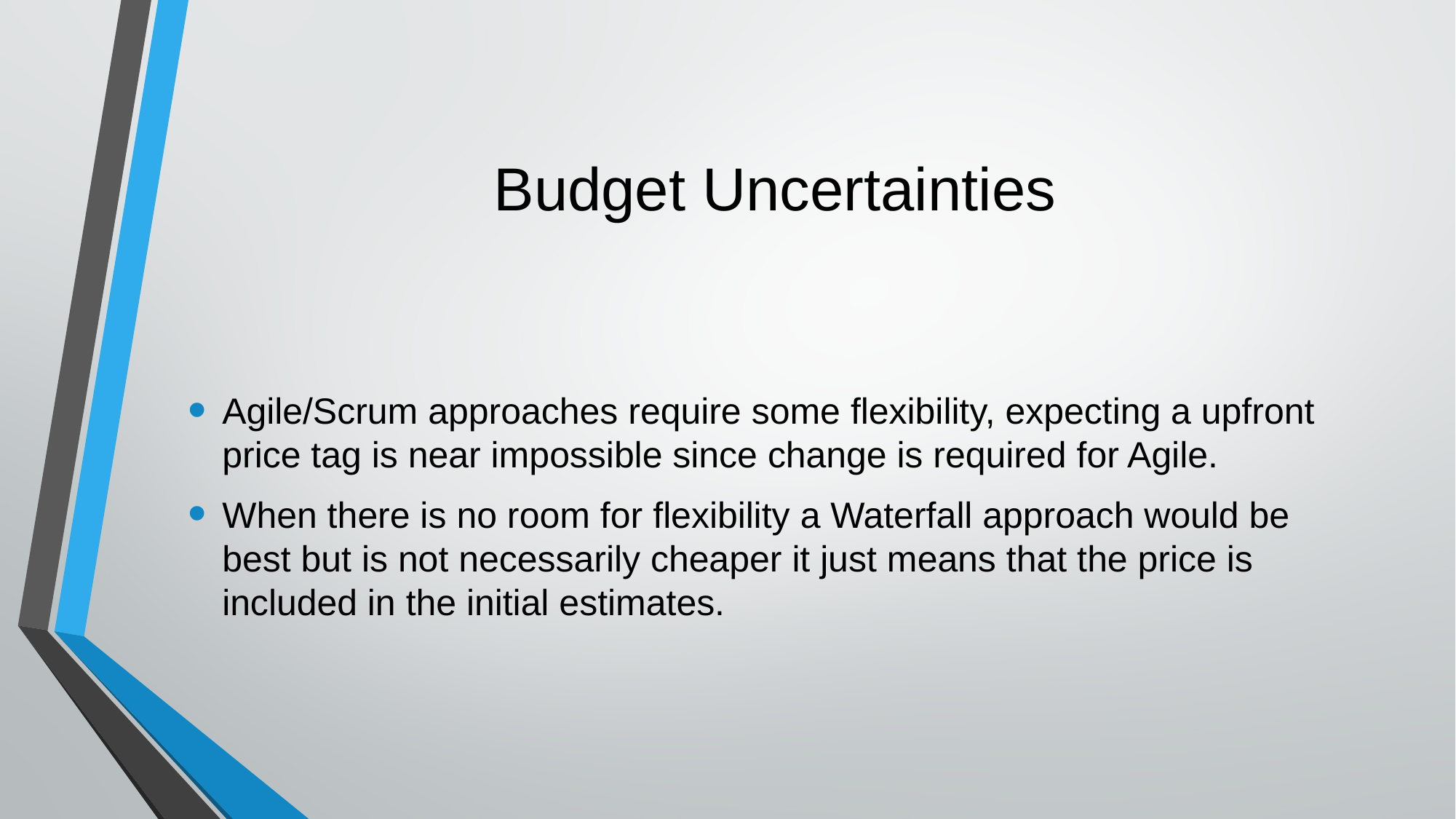

# Budget Uncertainties
Agile/Scrum approaches require some flexibility, expecting a upfront price tag is near impossible since change is required for Agile.
When there is no room for flexibility a Waterfall approach would be best but is not necessarily cheaper it just means that the price is included in the initial estimates.